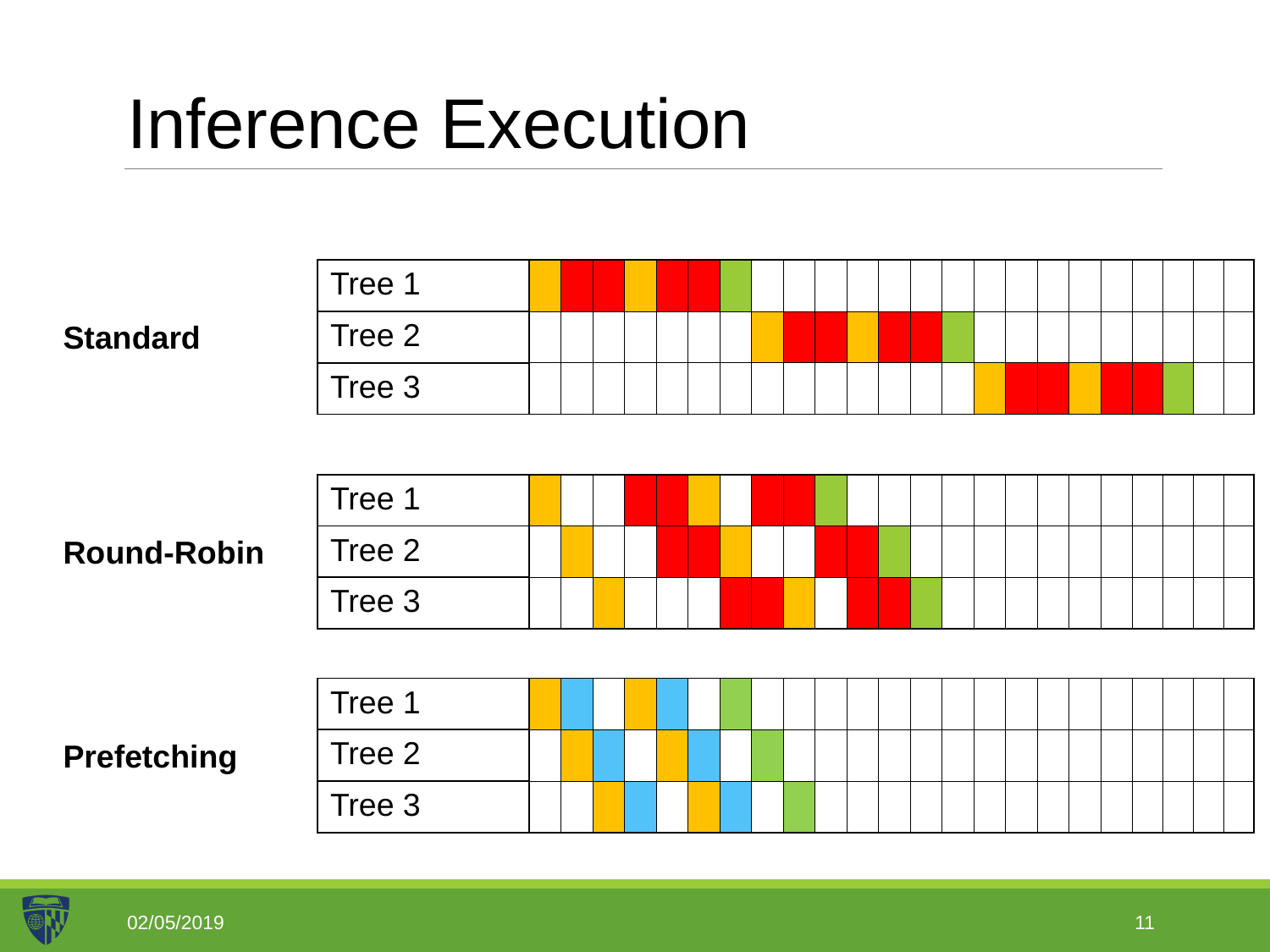

# Inference Execution
| Tree 1 |  |  |  |  |  |  |  |  |  |  |  |  |  |  |  |  |  |  |  |  |  |  |  |
| --- | --- | --- | --- | --- | --- | --- | --- | --- | --- | --- | --- | --- | --- | --- | --- | --- | --- | --- | --- | --- | --- | --- | --- |
| Tree 2 |  |  |  |  |  |  |  |  |  |  |  |  |  |  |  |  |  |  |  |  |  |  |  |
| Tree 3 |  |  |  |  |  |  |  |  |  |  |  |  |  |  |  |  |  |  |  |  |  |  |  |
Standard
| Tree 1 |  |  |  |  |  |  |  |  |  |  |  |  |  |  |  |  |  |  |  |  |  |  |  |
| --- | --- | --- | --- | --- | --- | --- | --- | --- | --- | --- | --- | --- | --- | --- | --- | --- | --- | --- | --- | --- | --- | --- | --- |
| Tree 2 |  |  |  |  |  |  |  |  |  |  |  |  |  |  |  |  |  |  |  |  |  |  |  |
| Tree 3 |  |  |  |  |  |  |  |  |  |  |  |  |  |  |  |  |  |  |  |  |  |  |  |
Round-Robin
| Tree 1 |  |  |  |  |  |  |  |  |  |  |  |  |  |  |  |  |  |  |  |  |  |  |  |
| --- | --- | --- | --- | --- | --- | --- | --- | --- | --- | --- | --- | --- | --- | --- | --- | --- | --- | --- | --- | --- | --- | --- | --- |
| Tree 2 |  |  |  |  |  |  |  |  |  |  |  |  |  |  |  |  |  |  |  |  |  |  |  |
| Tree 3 |  |  |  |  |  |  |  |  |  |  |  |  |  |  |  |  |  |  |  |  |  |  |  |
Prefetching
02/05/2019
11